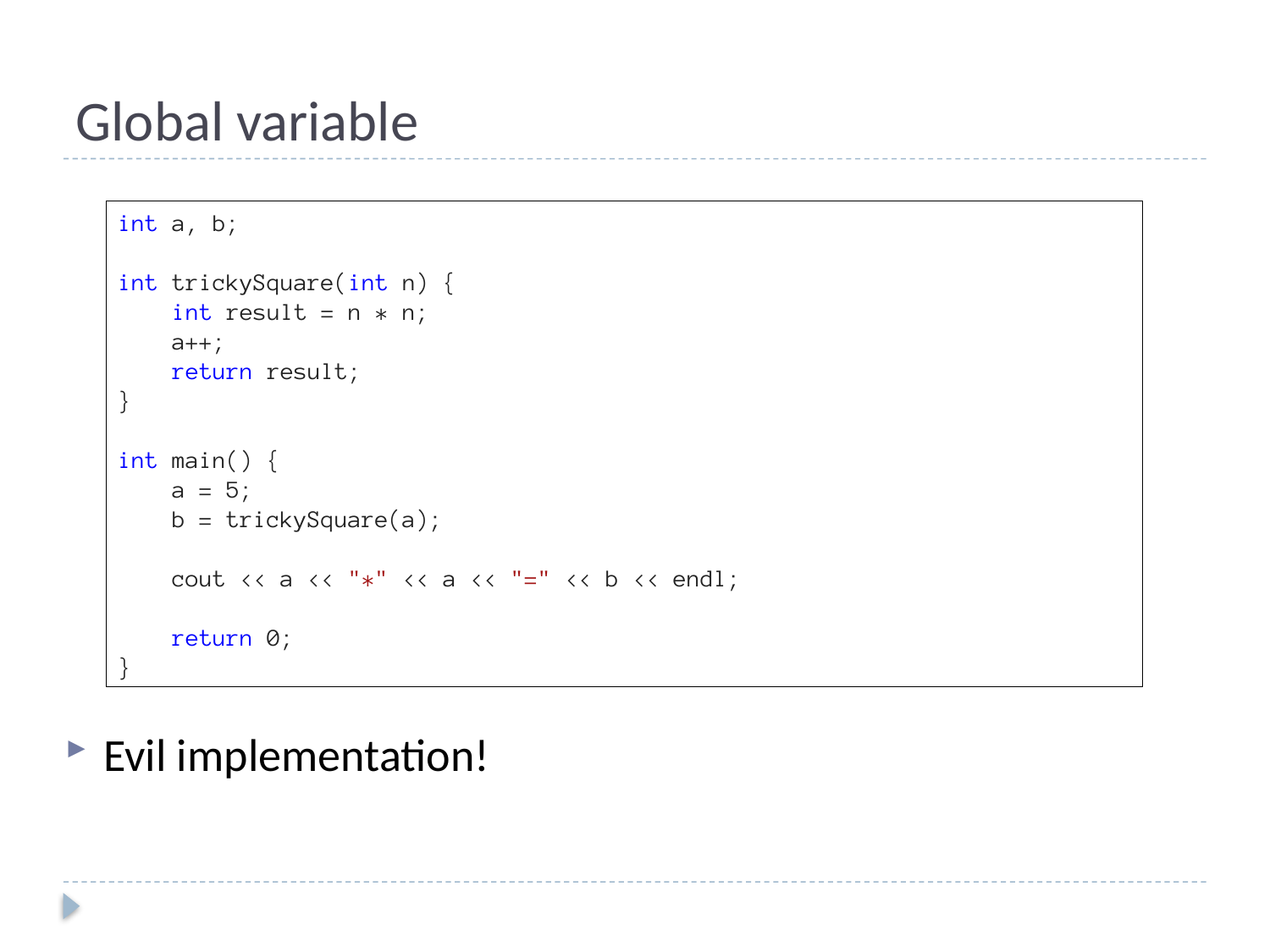

# Global variable
int a, b;
int trickySquare(int n) {
    int result = n * n;
    a++;
    return result;
}
int main() {
    a = 5;
    b = trickySquare(a);
    cout << a << "*" << a << "=" << b << endl;
    return 0;
}
Evil implementation!